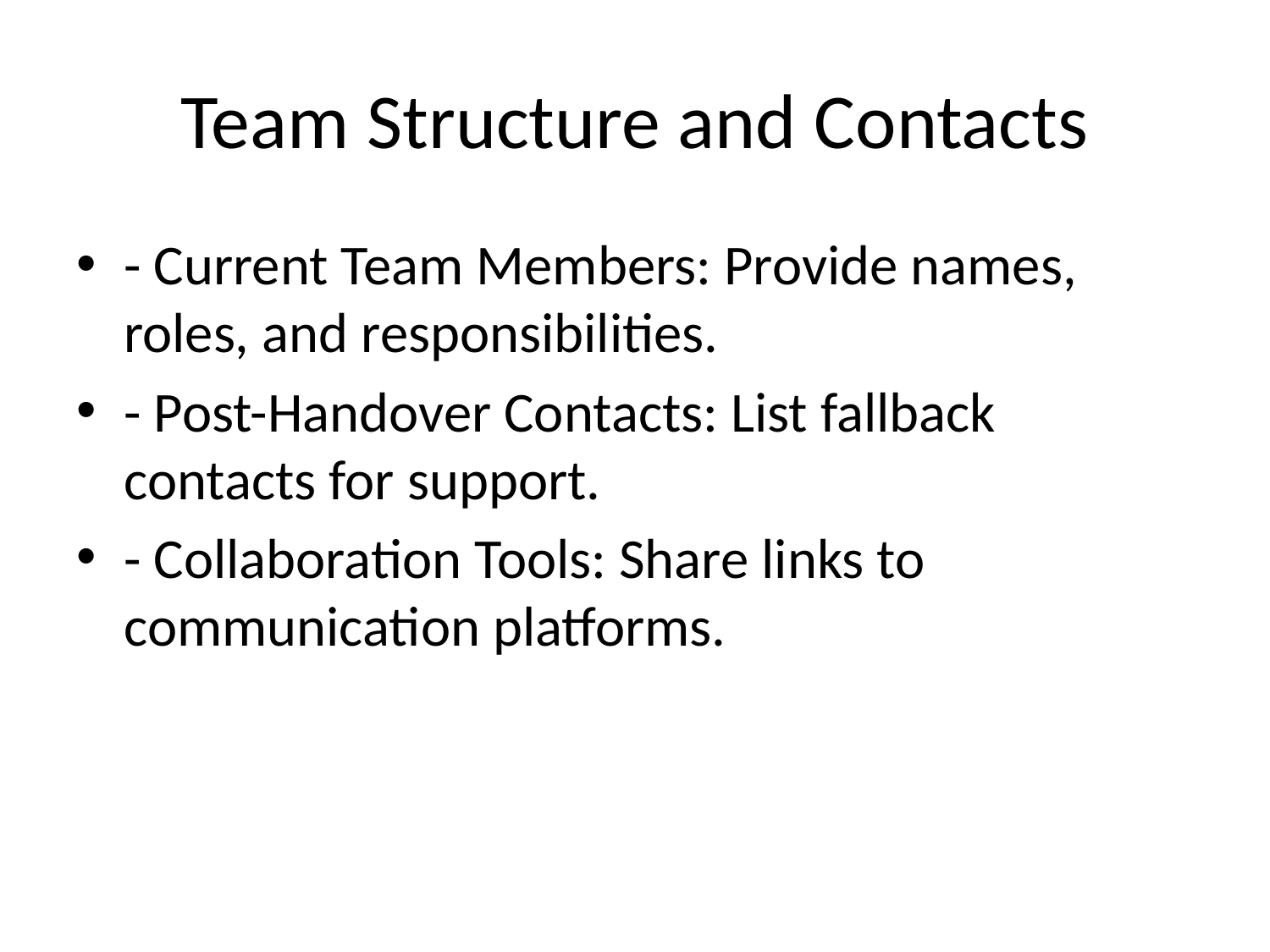

# Team Structure and Contacts
- Current Team Members: Provide names, roles, and responsibilities.
- Post-Handover Contacts: List fallback contacts for support.
- Collaboration Tools: Share links to communication platforms.